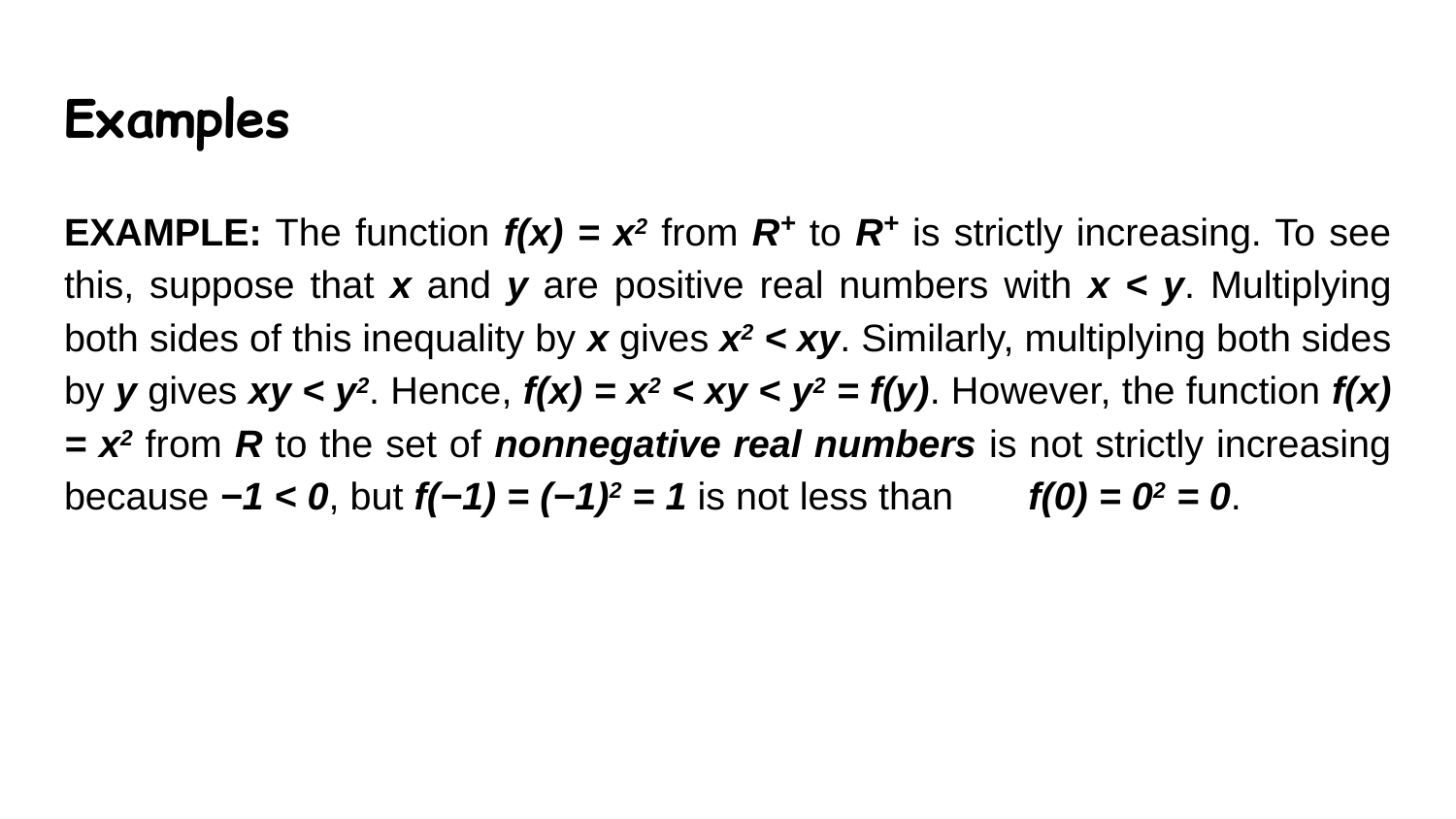

# Examples
EXAMPLE: The function f(x) = x2 from R+ to R+ is strictly increasing. To see this, suppose that x and y are positive real numbers with x < y. Multiplying both sides of this inequality by x gives x2 < xy. Similarly, multiplying both sides by y gives xy < y2. Hence, f(x) = x2 < xy < y2 = f(y). However, the function f(x) = x2 from R to the set of nonnegative real numbers is not strictly increasing because −1 < 0, but f(−1) = (−1)2 = 1 is not less than       f(0) = 02 = 0.